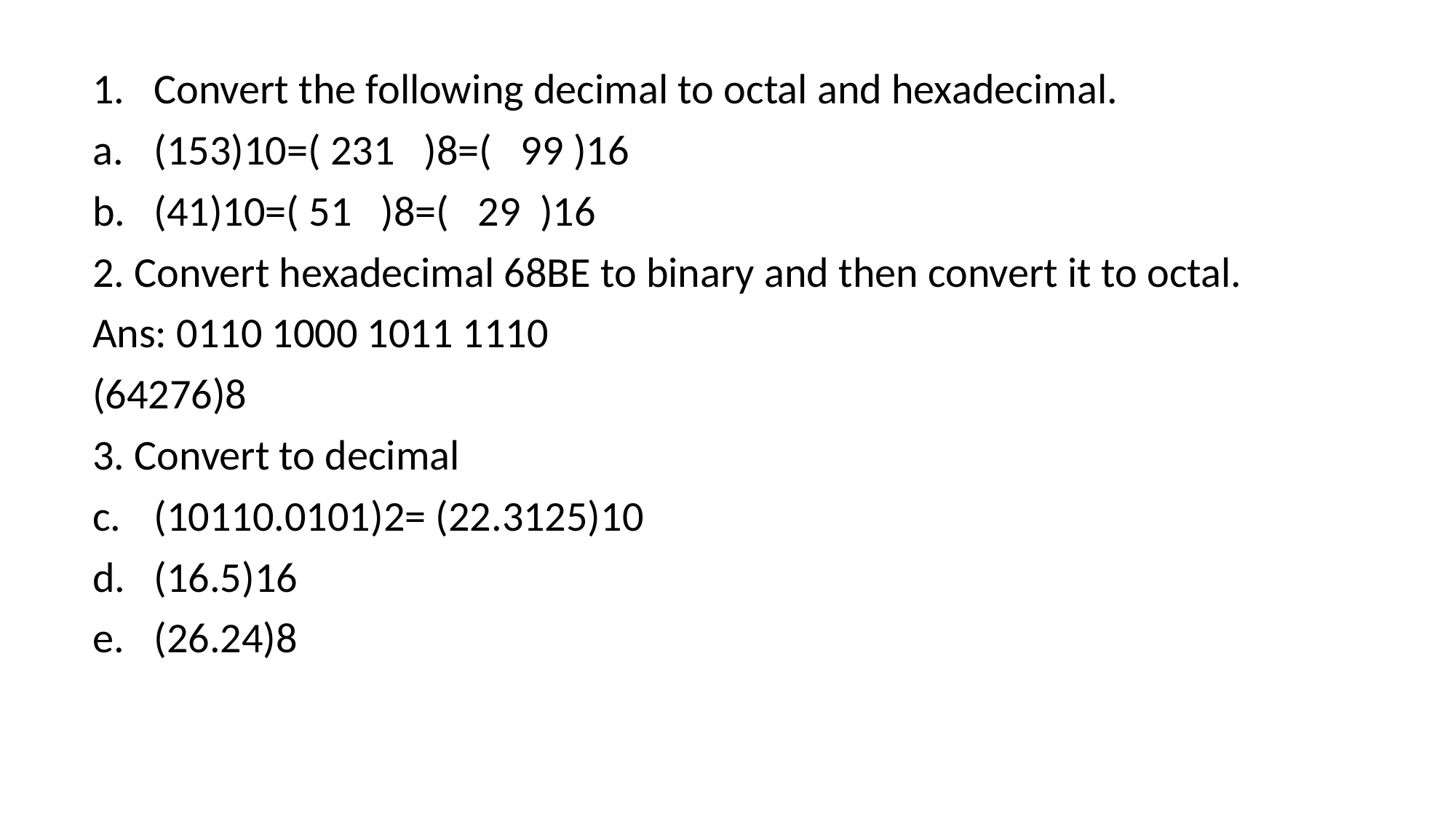

Convert the following decimal to octal and hexadecimal.
(153)10=( 231   )8=(   99 )16
(41)10=( 51   )8=(   29  )16
2. Convert hexadecimal 68BE to binary and then convert it to octal.
Ans: 0110 1000 1011 1110
(64276)8
3. Convert to decimal
(10110.0101)2= (22.3125)10
(16.5)16
(26.24)8